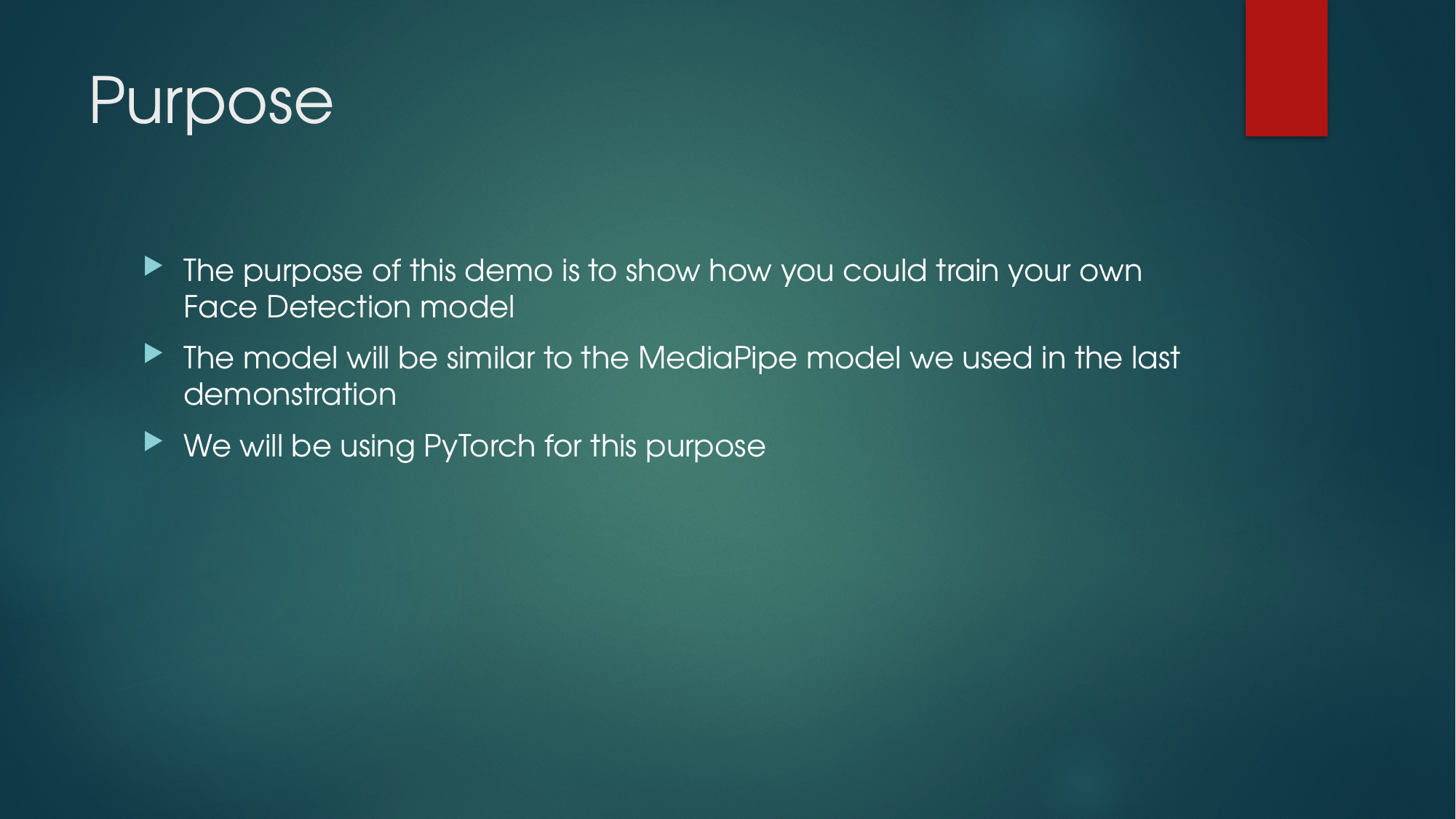

# Purpose
The purpose of this demo is to show how you could train your own Face Detection model
The model will be similar to the MediaPipe model we used in the last demonstration
We will be using PyTorch for this purpose